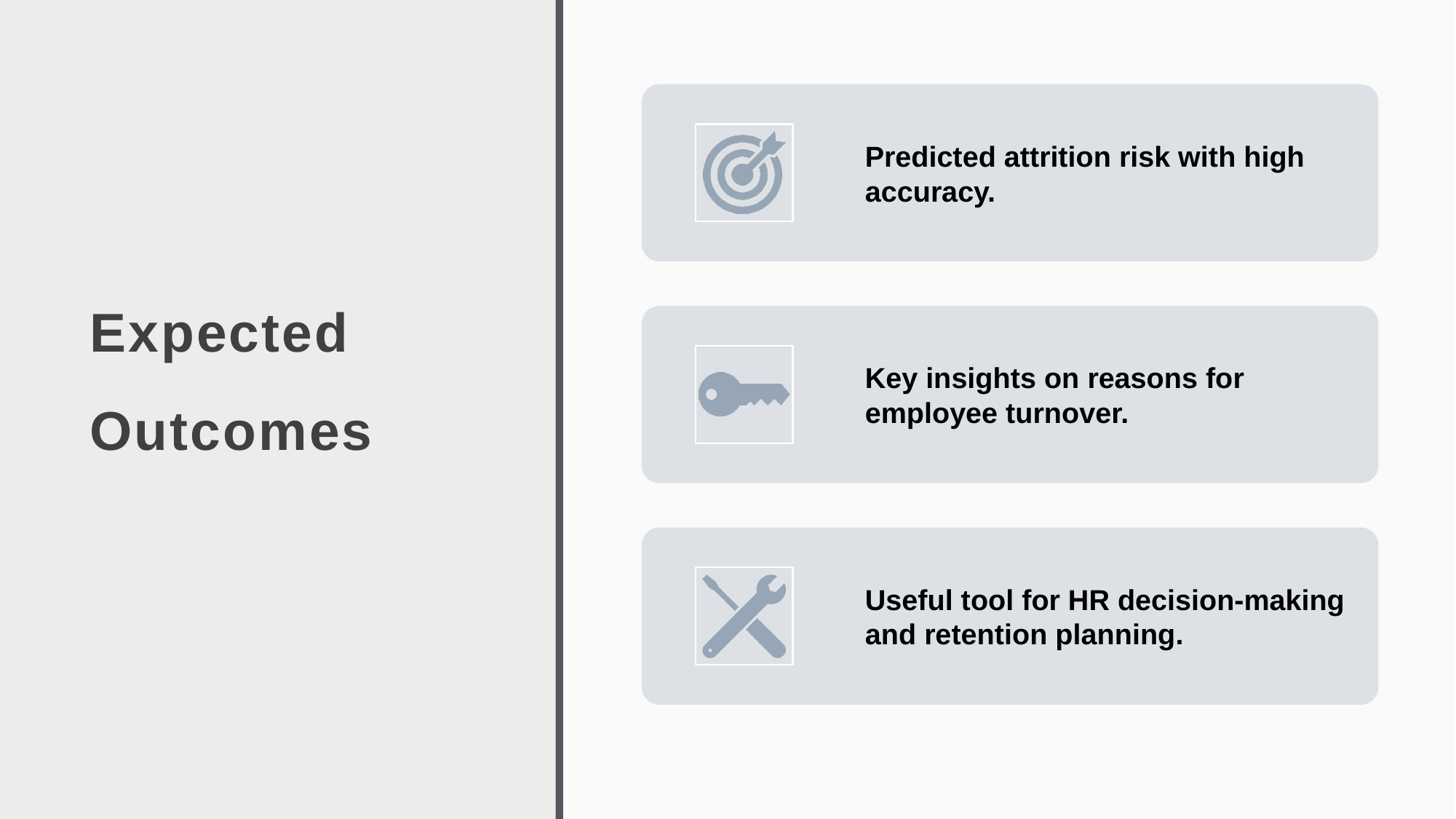

# Expected Outcomes
Predicted attrition risk with high accuracy.
Key insights on reasons for employee turnover.
Useful tool for HR decision-making and retention planning.